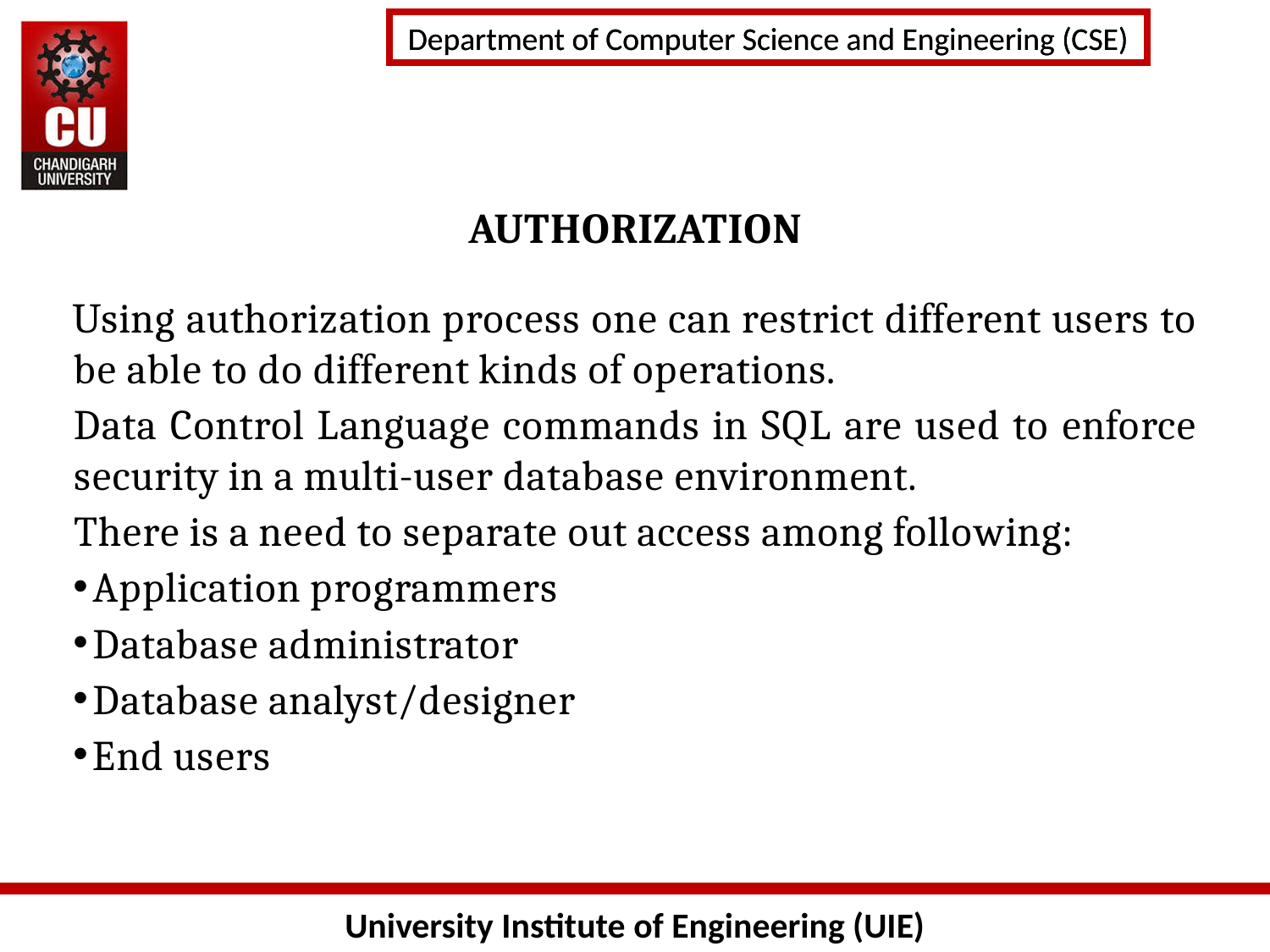

# AUTHORIZATION
Using authorization process one can restrict different users to be able to do different kinds of operations.
Data Control Language commands in SQL are used to enforce security in a multi-user database environment.
There is a need to separate out access among following:
Application programmers
Database administrator
Database analyst/designer
End users